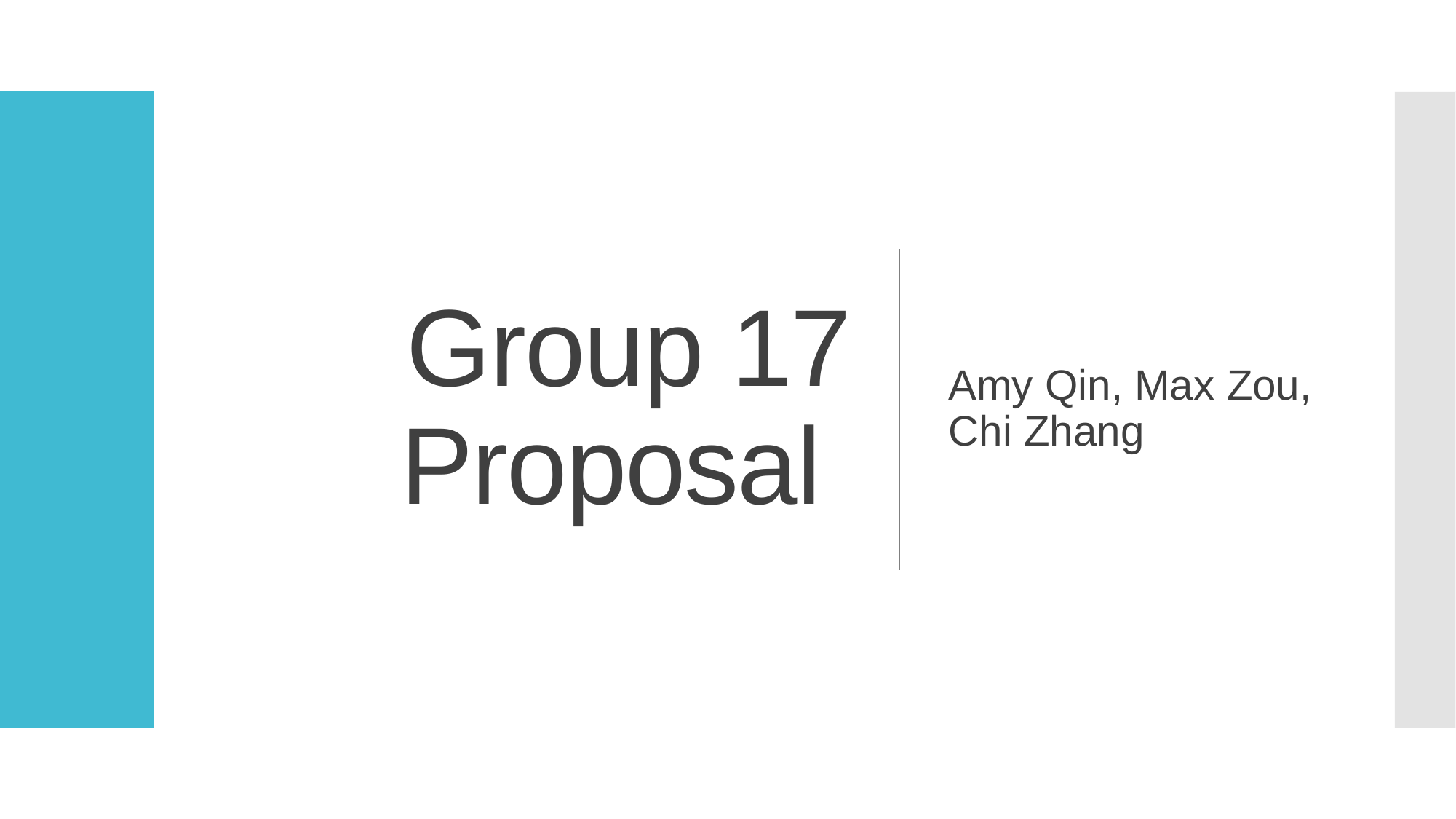

# Group 17 Proposal
Amy Qin, Max Zou, Chi Zhang